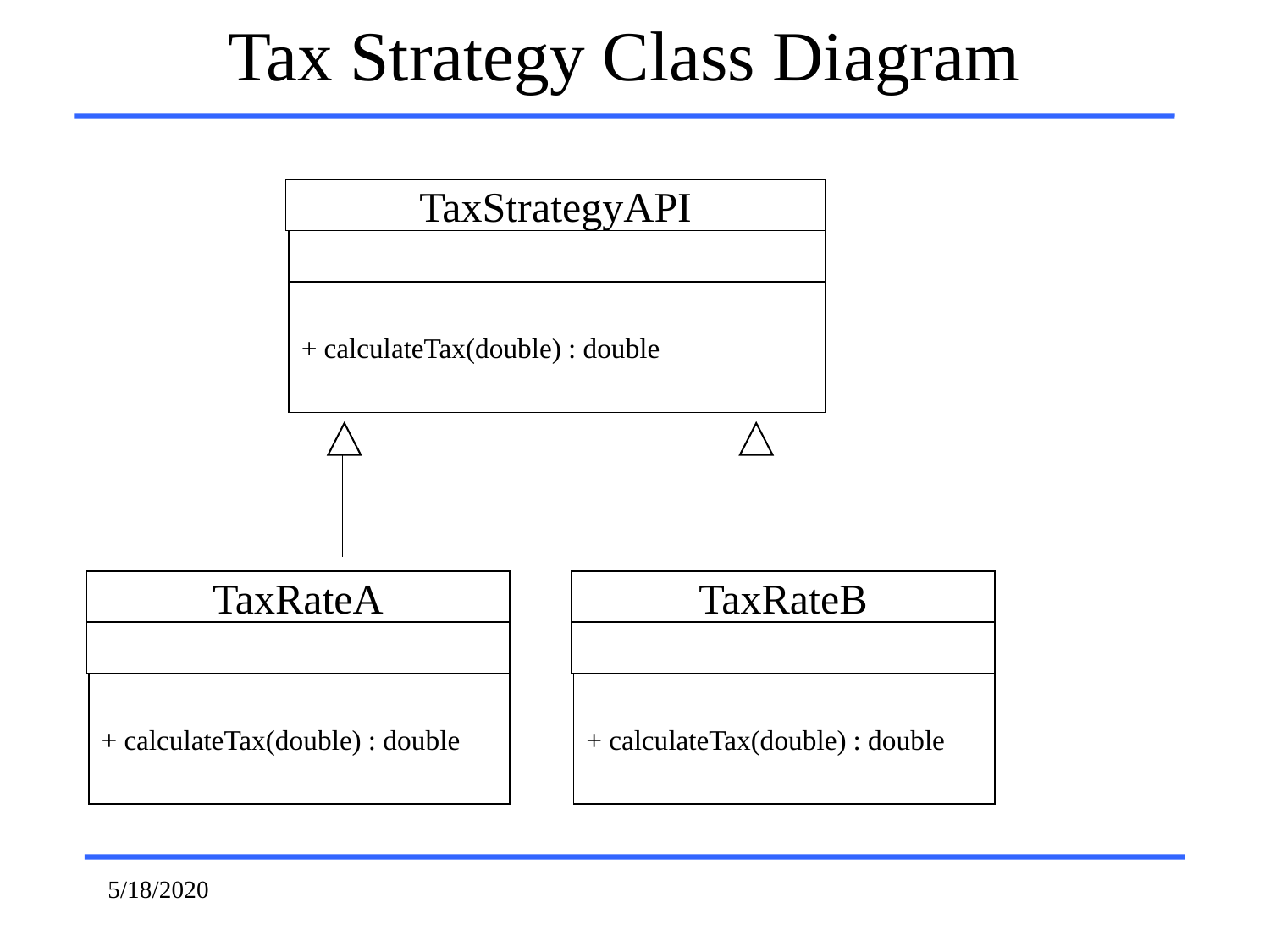

Tax Strategy Class Diagram
TaxStrategyAPI

+ calculateTax(double) : double

TaxRateA

+ calculateTax(double) : double
TaxRateB

+ calculateTax(double) : double
5/18/2020